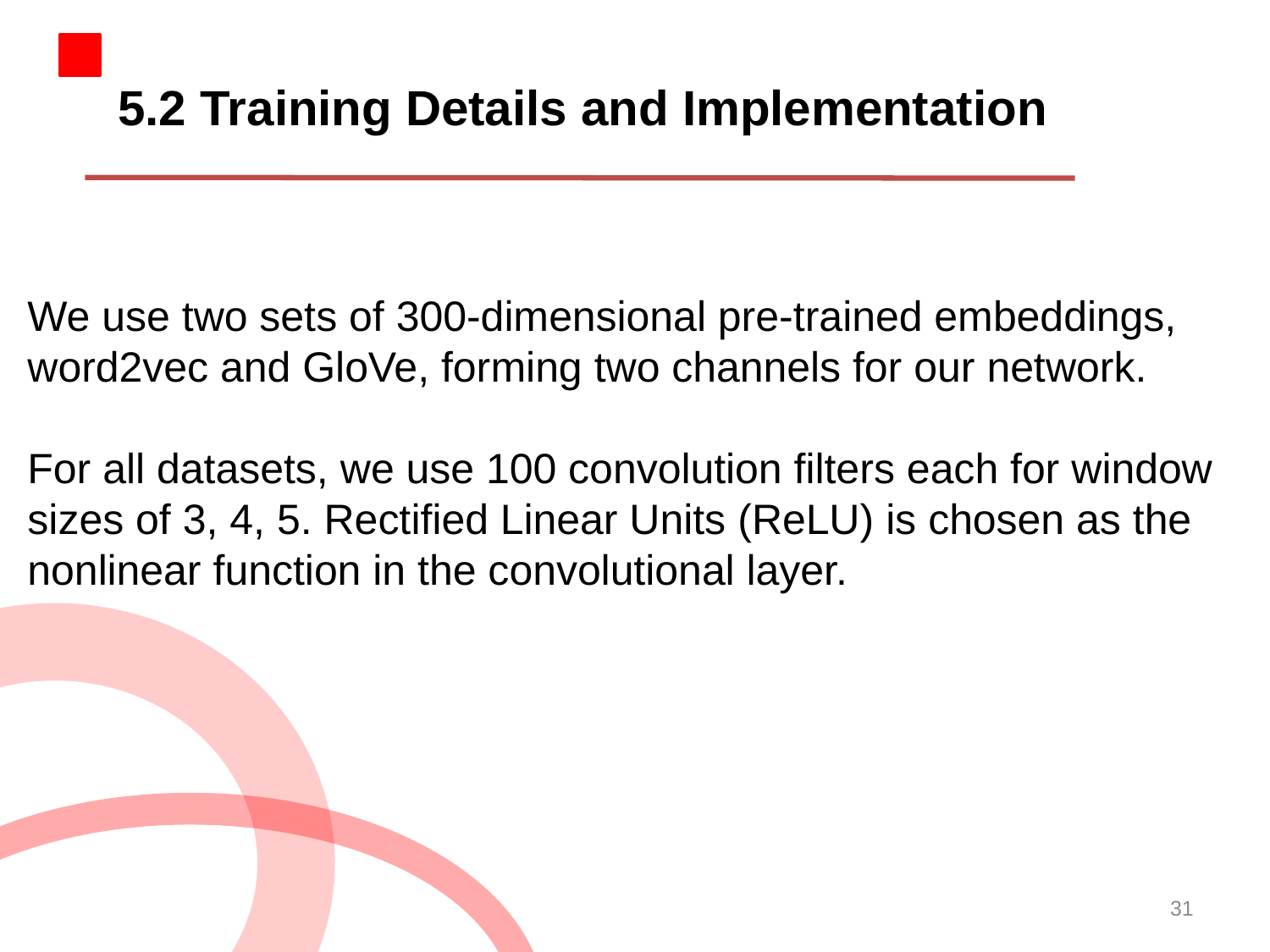

5.2 Training Details and Implementation

We use two sets of 300-dimensional pre-trained embeddings, word2vec and GloVe, forming two channels for our network.

For all datasets, we use 100 convolution ﬁlters each for window sizes of 3, 4, 5. Rectiﬁed Linear Units (ReLU) is chosen as the nonlinear function in the convolutional layer.

31